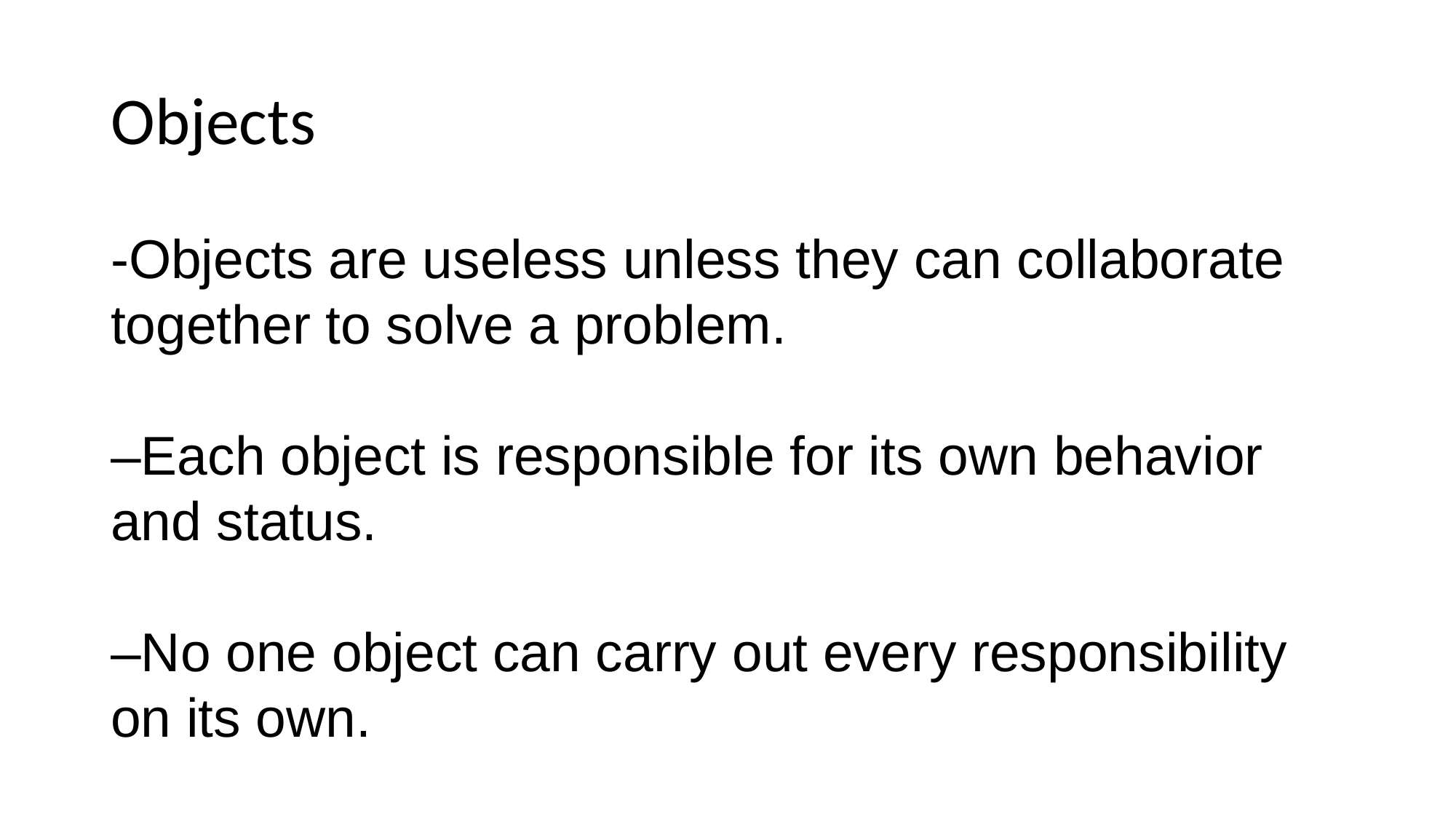

# Objects
-Objects are useless unless they can collaborate together to solve a problem.

–Each object is responsible for its own behavior and status.

–No one object can carry out every responsibility on its own.